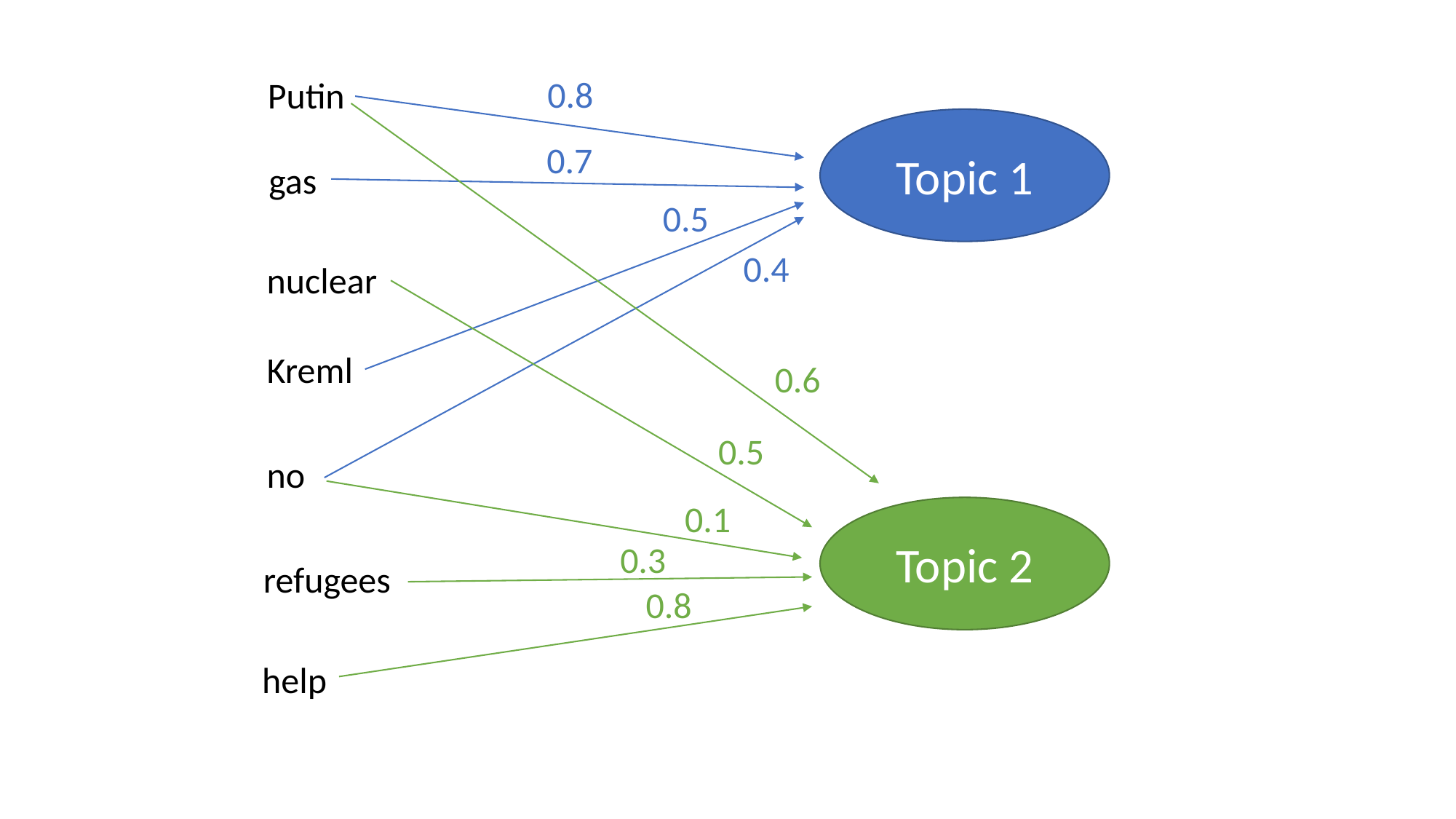

0.8
Putin
Topic 1
0.7
gas
0.5
0.4
nuclear
Kreml
0.6
0.5
no
0.1
Topic 2
0.3
refugees
0.8
help